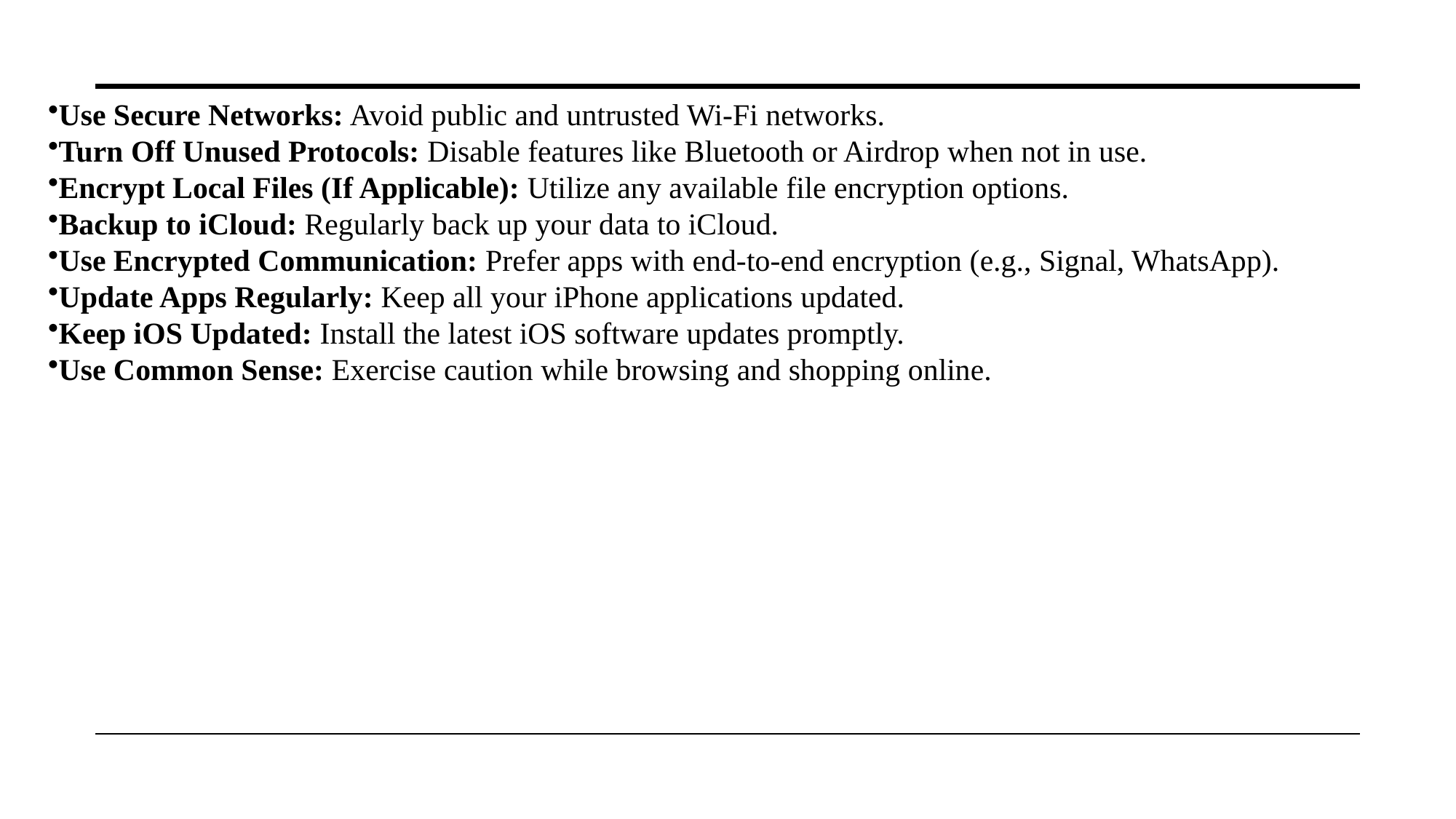

Use Secure Networks: Avoid public and untrusted Wi-Fi networks.
Turn Off Unused Protocols: Disable features like Bluetooth or Airdrop when not in use.
Encrypt Local Files (If Applicable): Utilize any available file encryption options.
Backup to iCloud: Regularly back up your data to iCloud.
Use Encrypted Communication: Prefer apps with end-to-end encryption (e.g., Signal, WhatsApp).
Update Apps Regularly: Keep all your iPhone applications updated.
Keep iOS Updated: Install the latest iOS software updates promptly.
Use Common Sense: Exercise caution while browsing and shopping online.